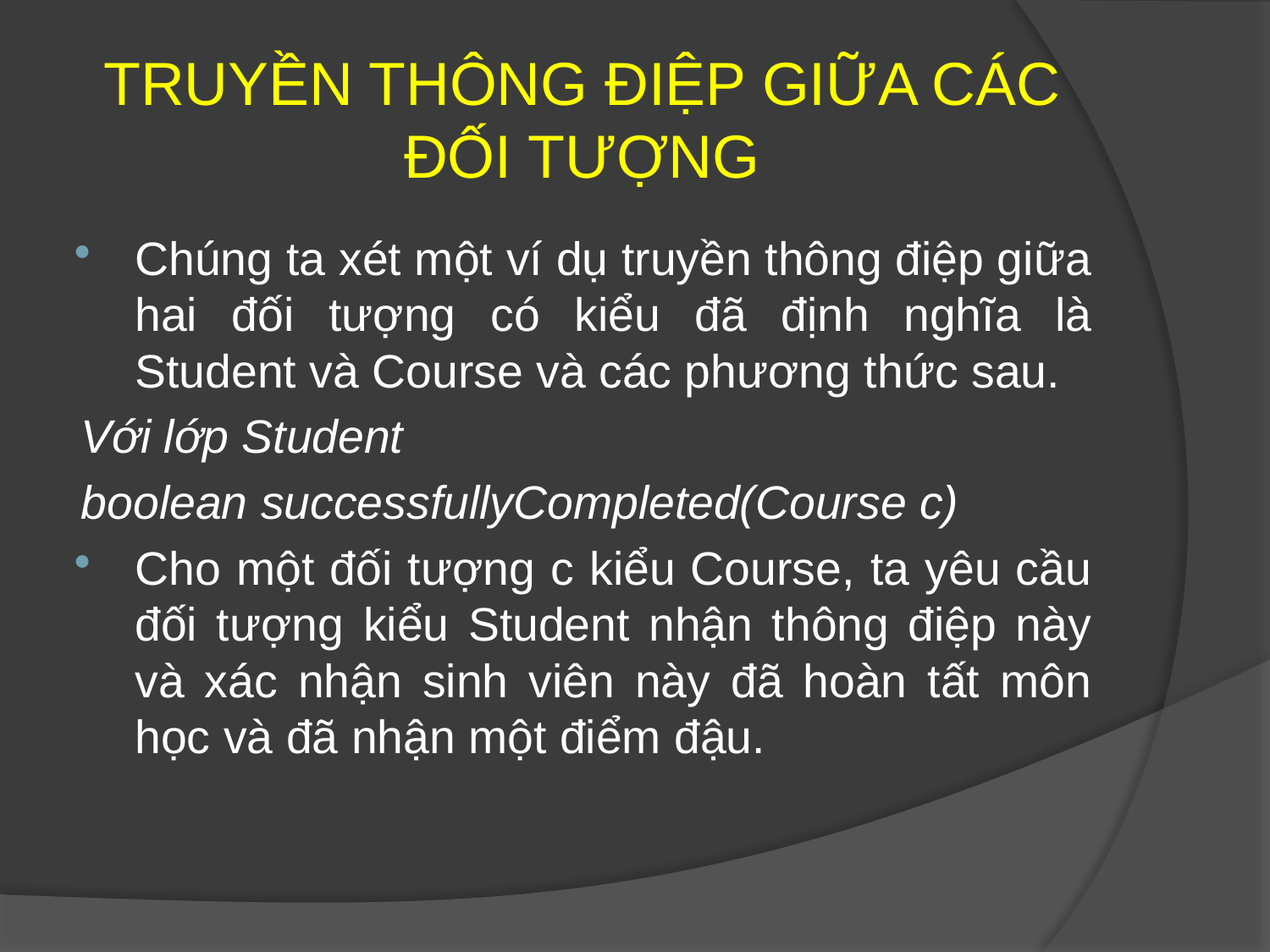

# TRUYỀN THÔNG ĐIỆP GIỮA CÁC ĐỐI TƯỢNG
Chúng ta xét một ví dụ truyền thông điệp giữa hai đối tượng có kiểu đã định nghĩa là Student và Course và các phương thức sau.
	Với lớp Student
	boolean successfullyCompleted(Course c)
Cho một đối tượng c kiểu Course, ta yêu cầu đối tượng kiểu Student nhận thông điệp này và xác nhận sinh viên này đã hoàn tất môn học và đã nhận một điểm đậu.